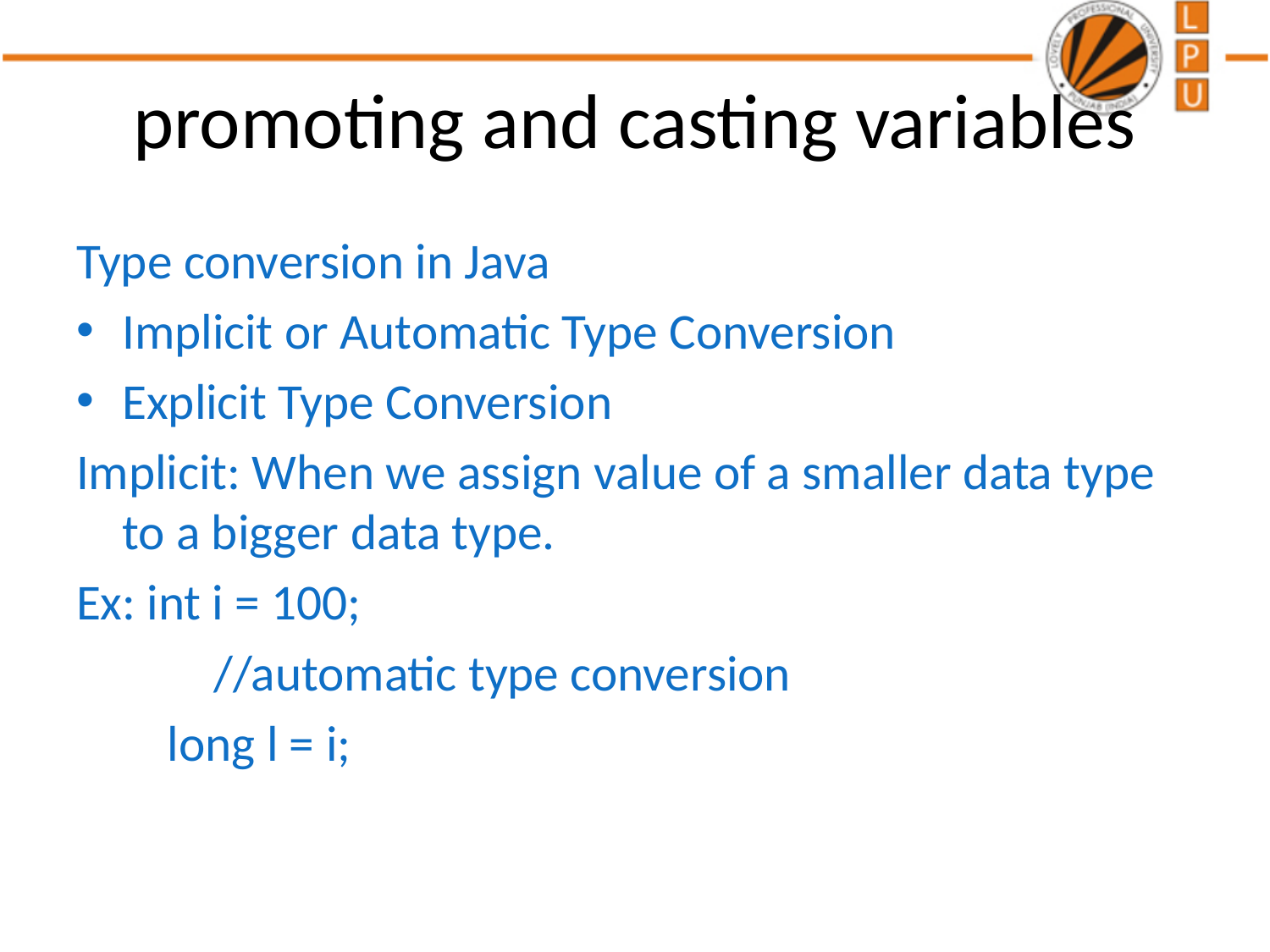

# promoting and casting variables
Type conversion in Java
Implicit or Automatic Type Conversion
Explicit Type Conversion
Implicit: When we assign value of a smaller data type to a bigger data type.
Ex: int i = 100;
            //automatic type conversion
        long l = i;